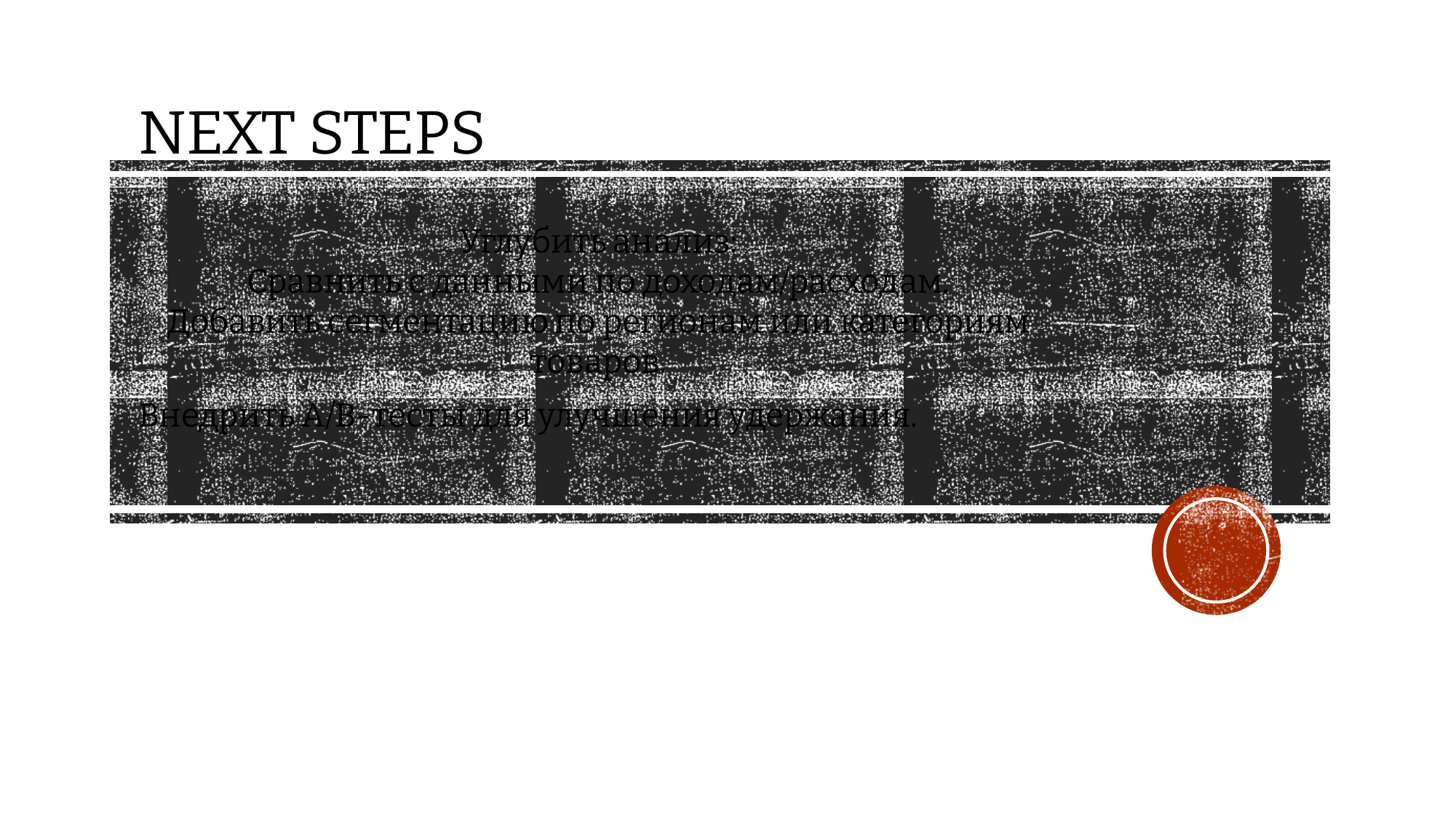

# Next Steps
Углубить анализ:
Сравнить с данными по доходам/расходам.
Добавить сегментацию по регионам или категориям товаров.
Внедрить A/B-тесты для улучшения удержания.